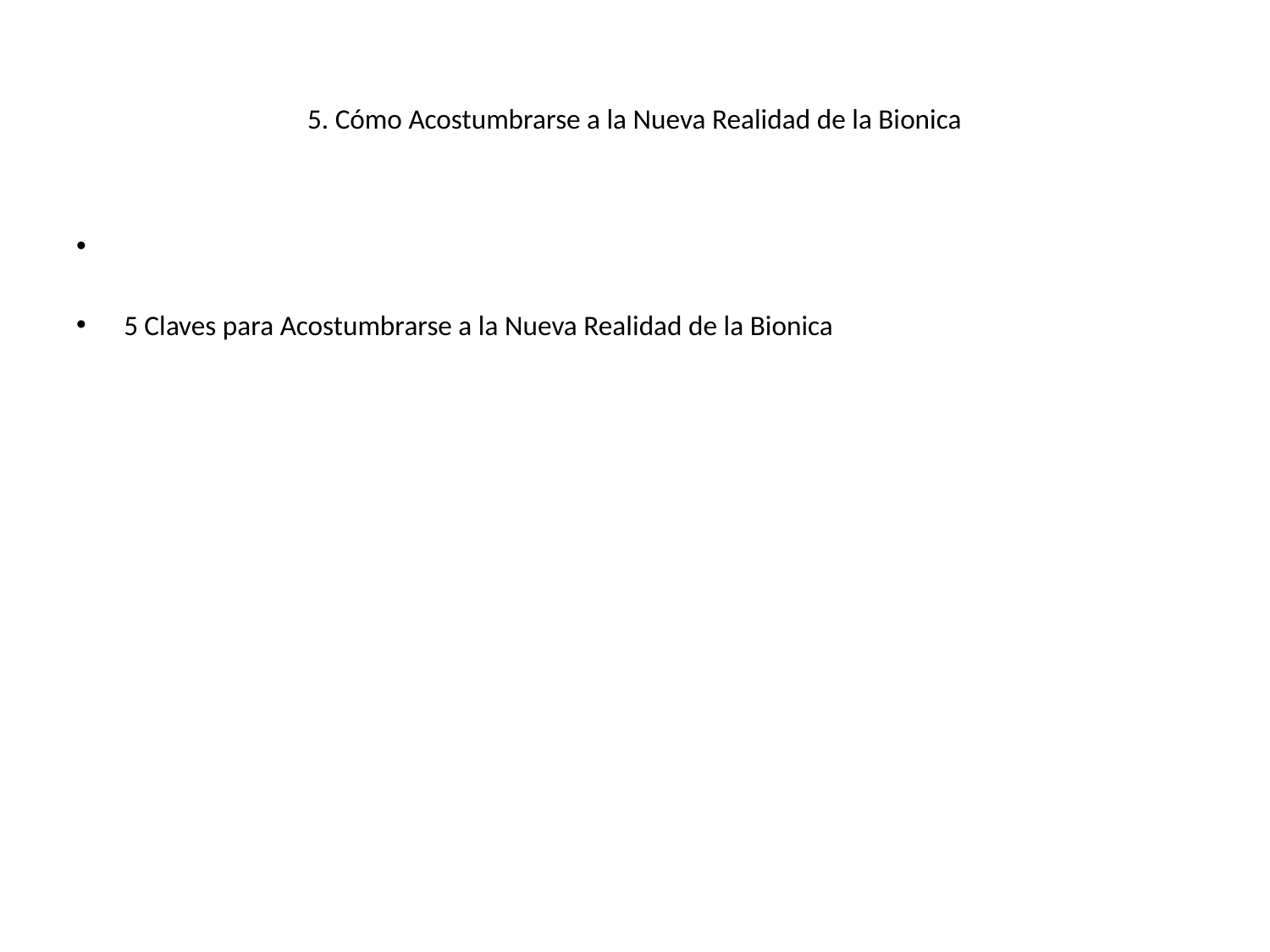

# 5. Cómo Acostumbrarse a la Nueva Realidad de la Bionica

5 Claves para Acostumbrarse a la Nueva Realidad de la Bionica